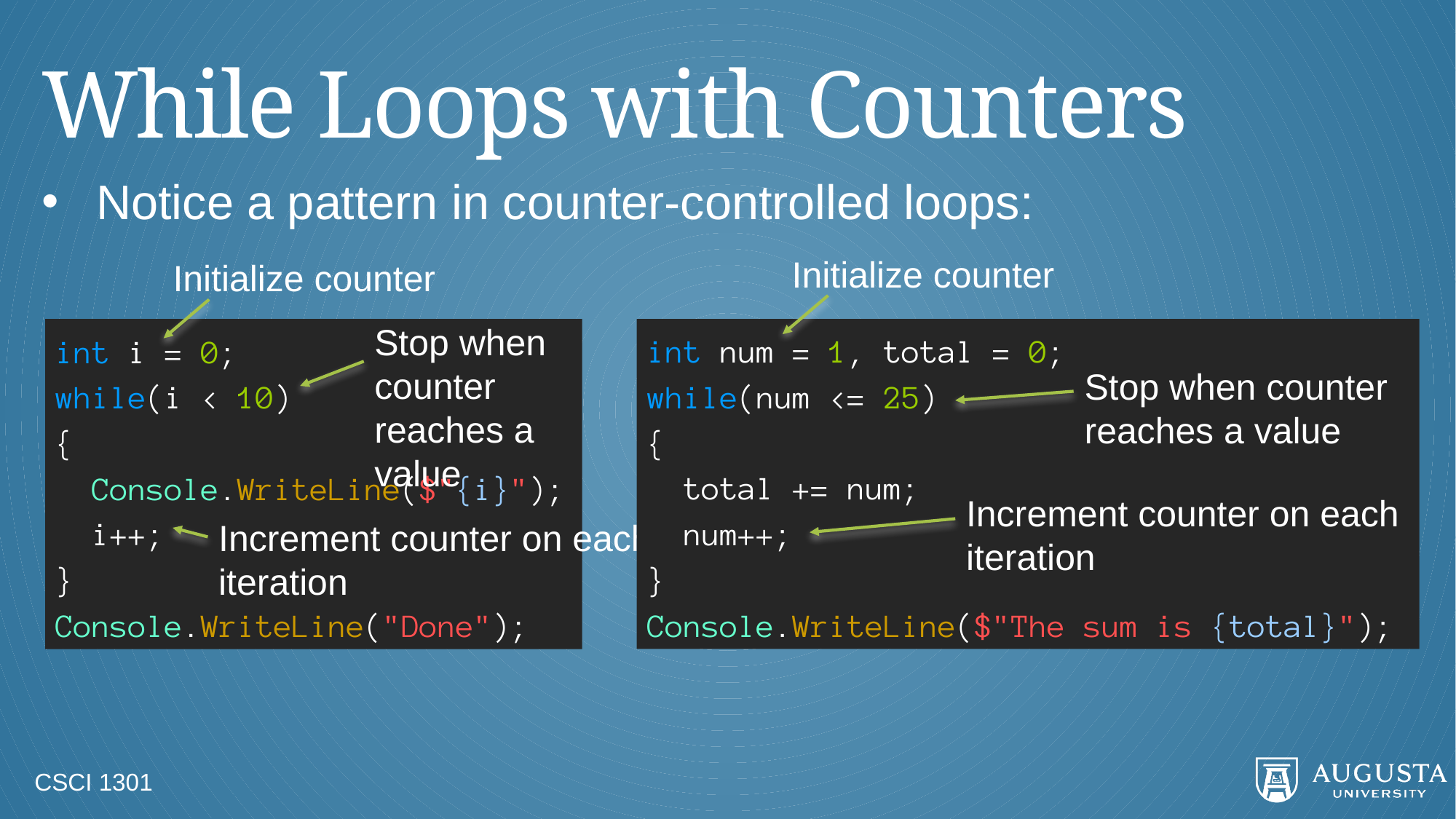

# While Loops with Counters
Notice a pattern in counter-controlled loops:
Initialize counter
Initialize counter
Stop when counter reaches a value
int num = 1, total = 0;
while(num <= 25)
{
  total += num;
  num++;
}
Console.WriteLine($"The sum is {total}");
int i = 0;
while(i < 10)
{
  Console.WriteLine($"{i}");
  i++;
}
Console.WriteLine("Done");
Stop when counter reaches a value
Increment counter on each iteration
Increment counter on each iteration
CSCI 1301